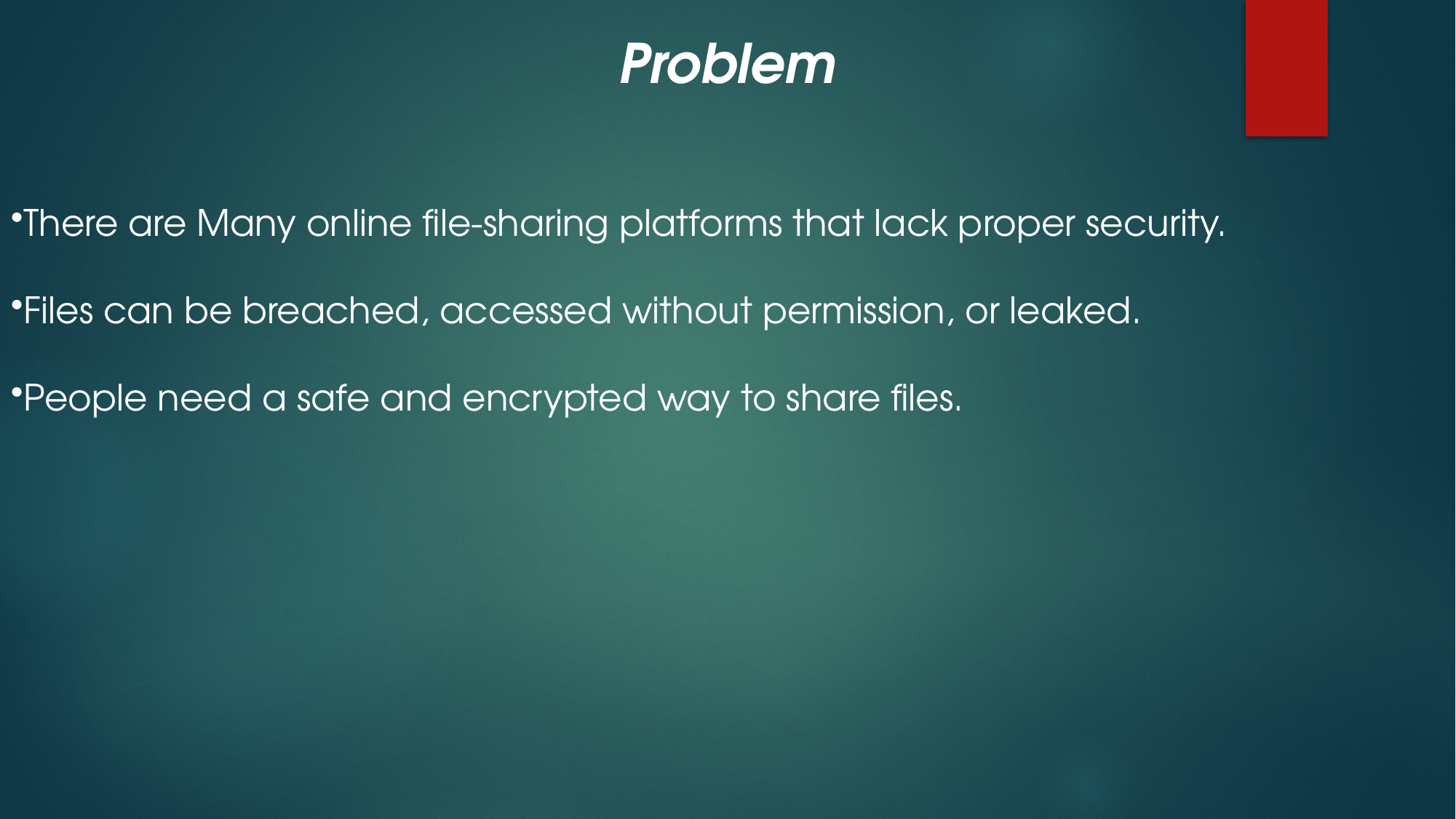

Problem

There are Many online file-sharing platforms that lack proper security.

Files can be breached, accessed without permission, or leaked.

People need a safe and encrypted way to share files.